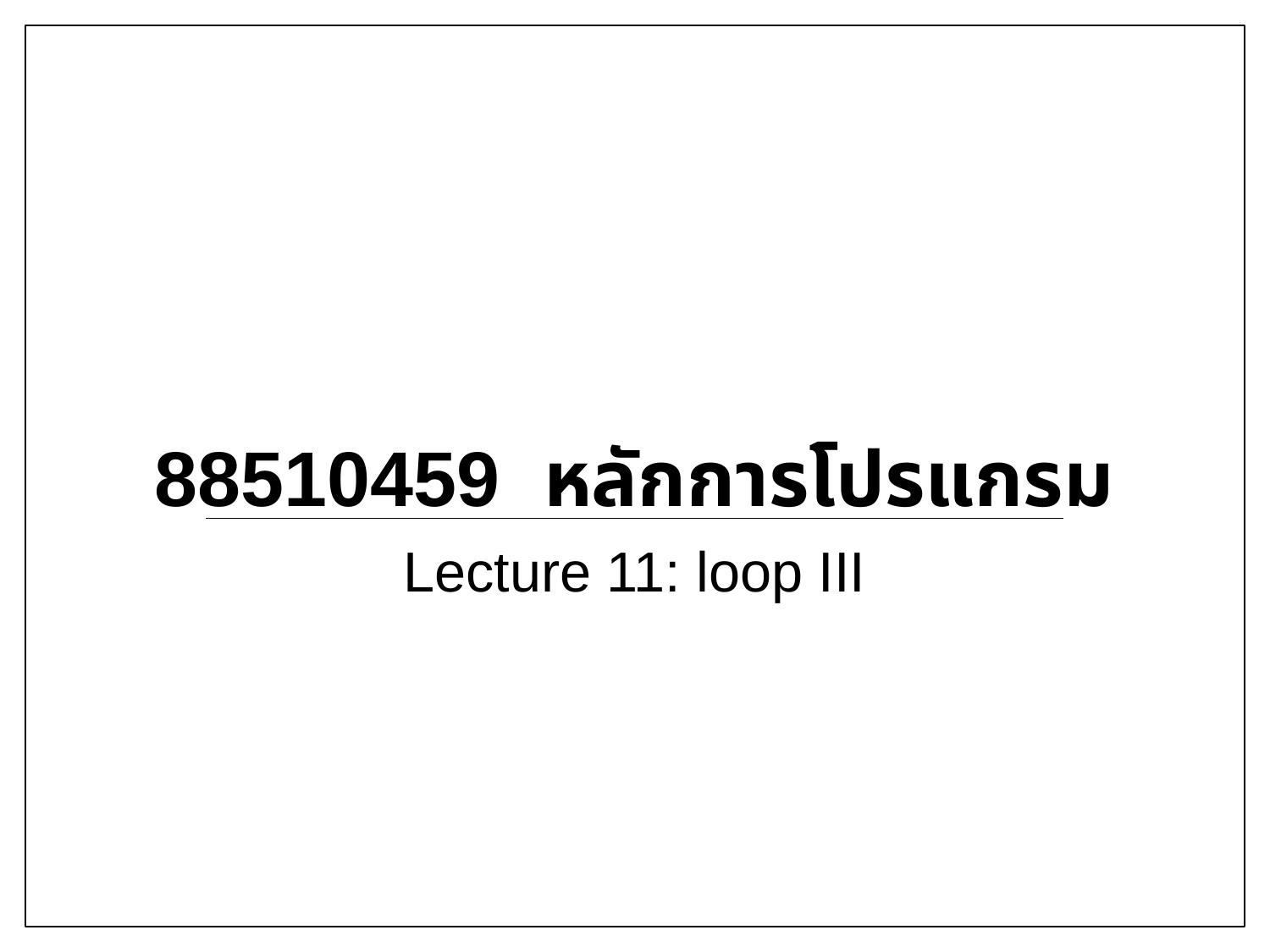

# 88510459  หลักการโปรแกรม
Lecture 11: loop III